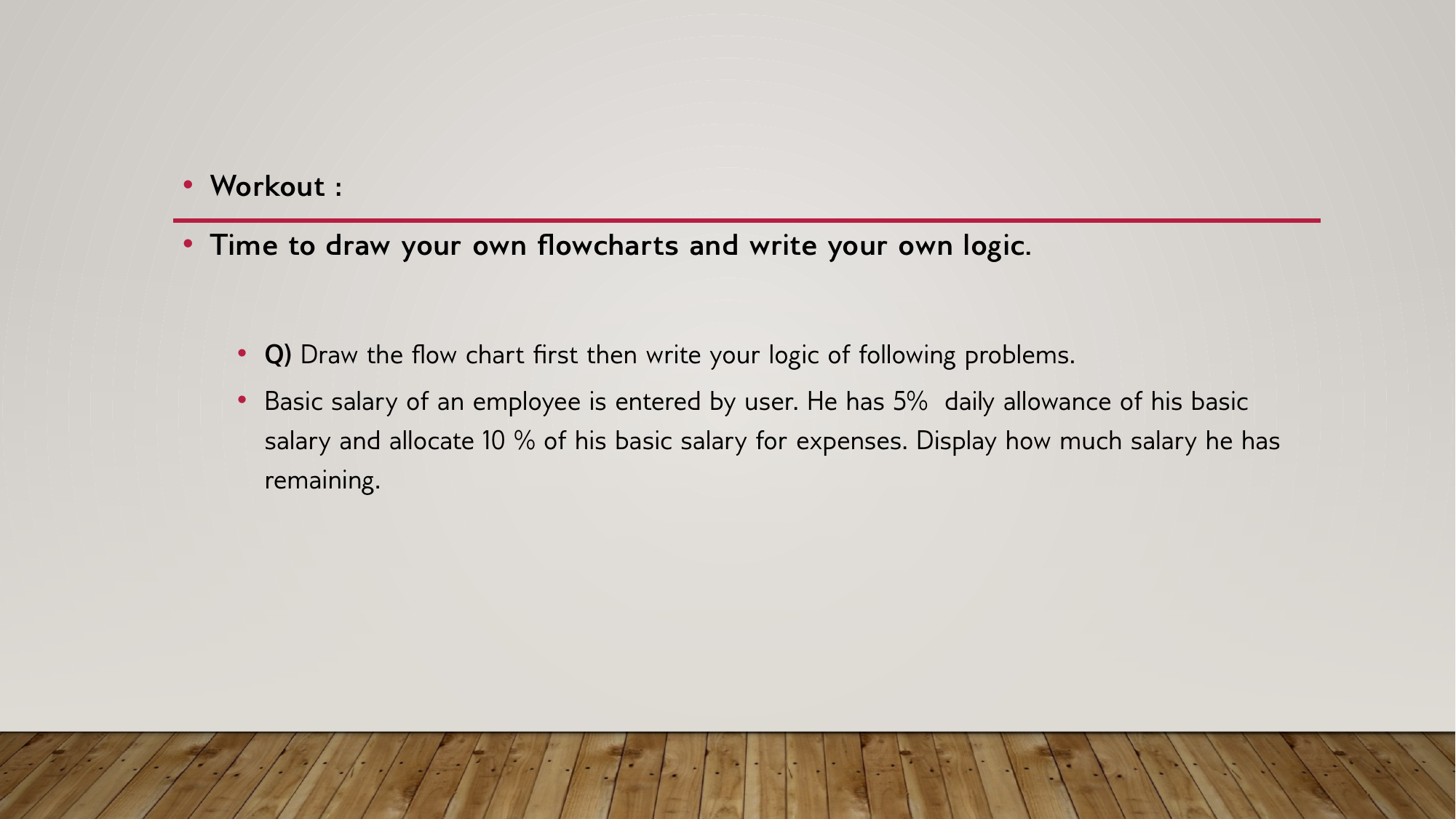

Workout :
Time to draw your own flowcharts and write your own logic.

Q) Draw the flow chart first then write your logic of following problems.
Basic salary of an employee is entered by user. He has 5%  daily allowance of his basic salary and allocate 10 % of his basic salary for expenses. Display how much salary he has remaining.